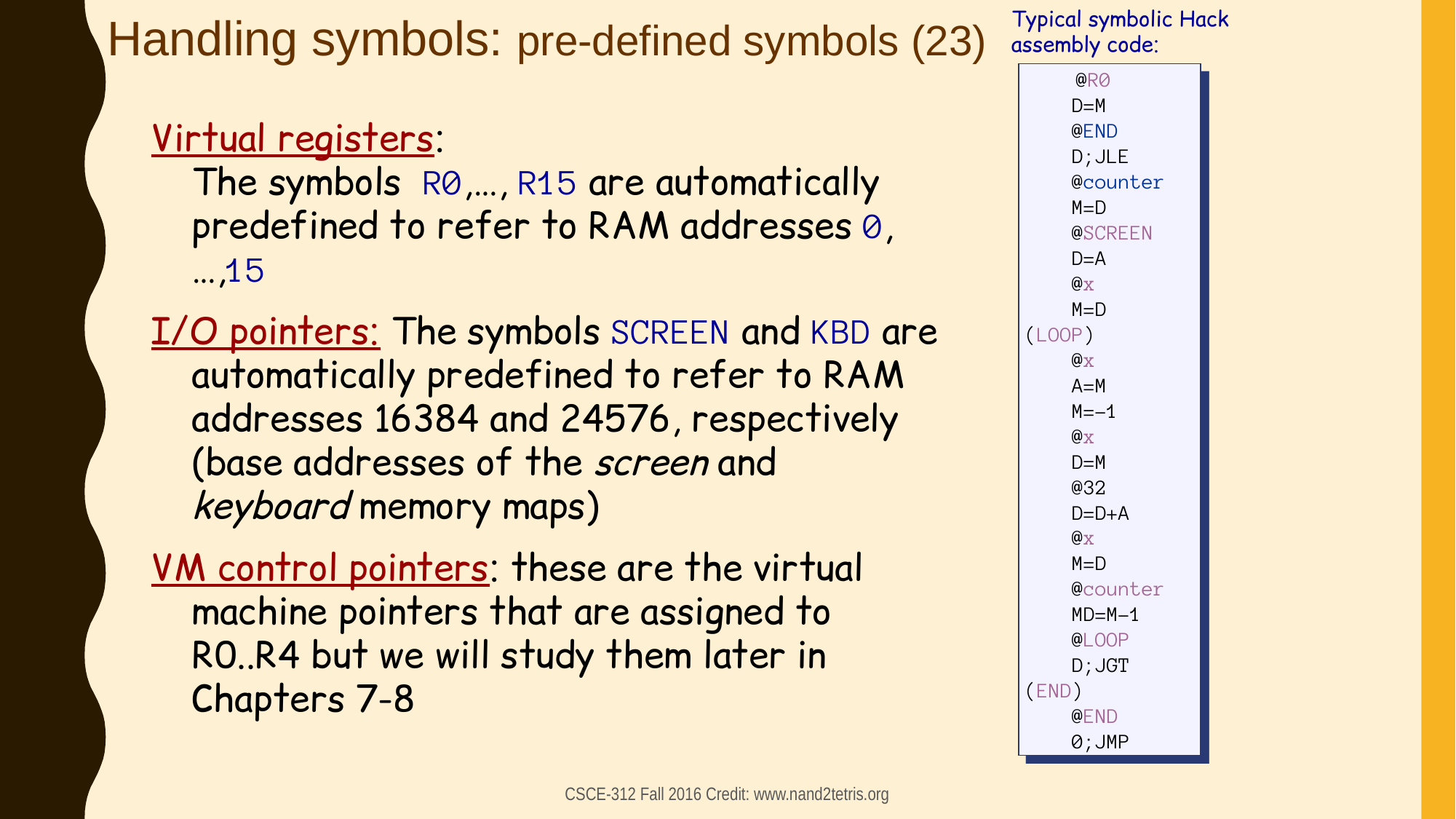

Typical symbolic Hack
assembly code:
    @R0
    D=M
    @END
    D;JLE
    @counter
    M=D
    @SCREEN
    D=A
    @x
    M=D
(LOOP)
    @x
    A=M
    M=-1
    @x
    D=M
    @32
    D=D+A
    @x
    M=D
    @counter
    MD=M-1
    @LOOP
    D;JGT
(END)
    @END
    0;JMP
Handling symbols: pre-defined symbols (23)
Virtual registers:
The symbols  R0,…, R15 are automatically predefined to refer to RAM addresses 0,…,15
I/O pointers: The symbols SCREEN and KBD are automatically predefined to refer to RAM addresses 16384 and 24576, respectively (base addresses of the screen and keyboard memory maps)
VM control pointers: these are the virtual machine pointers that are assigned to R0..R4 but we will study them later in Chapters 7-8

CSCE-312 Fall 2016 Credit: www.nand2tetris.org